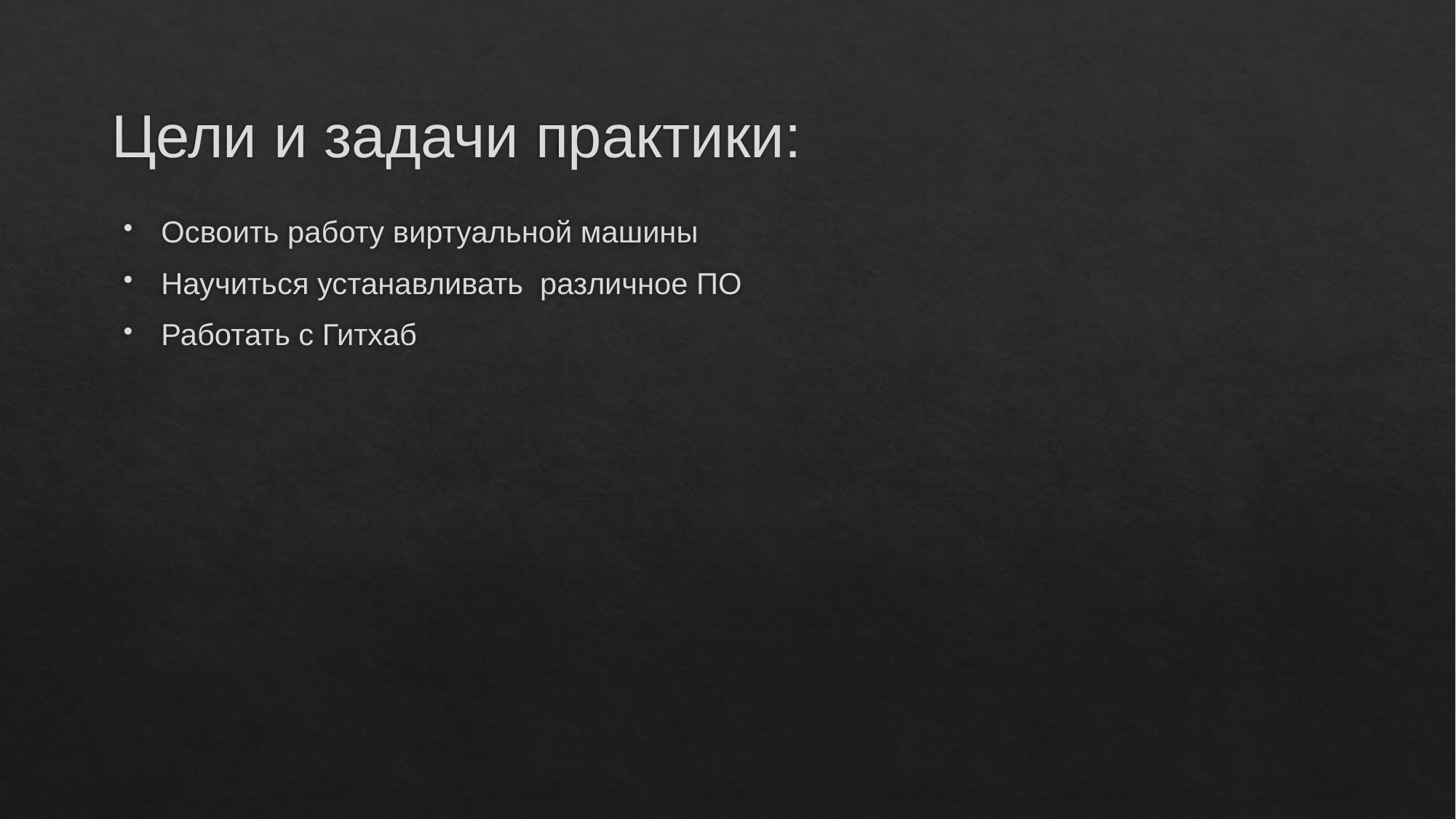

# Цели и задачи практики:
Освоить работу виртуальной машины
Научиться устанавливать  различное ПО
Работать с Гитхаб